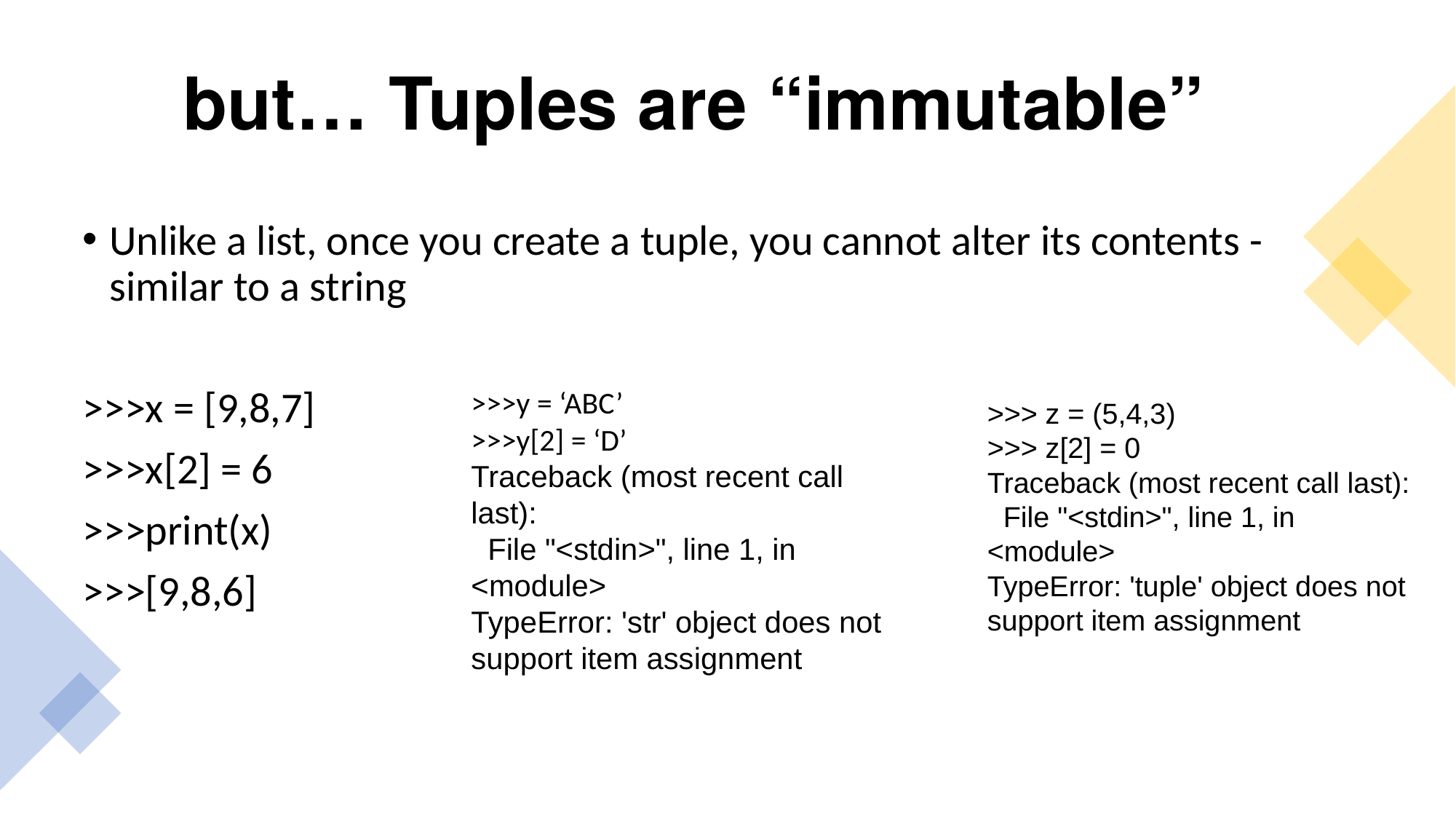

# but… Tuples are “immutable”

Unlike a list, once you create a tuple, you cannot alter its contents - similar to a string

>>>x = [9,8,7]
>>>x[2] = 6
>>>print(x)
>>>[9,8,6]

>>>y = ‘ABC’
>>>y[2] = ‘D’
Traceback (most recent call last):
  File "<stdin>", line 1, in <module>
TypeError: 'str' object does not support item assignment
>>> z = (5,4,3)
>>> z[2] = 0
Traceback (most recent call last):
  File "<stdin>", line 1, in <module>
TypeError: 'tuple' object does not support item assignment